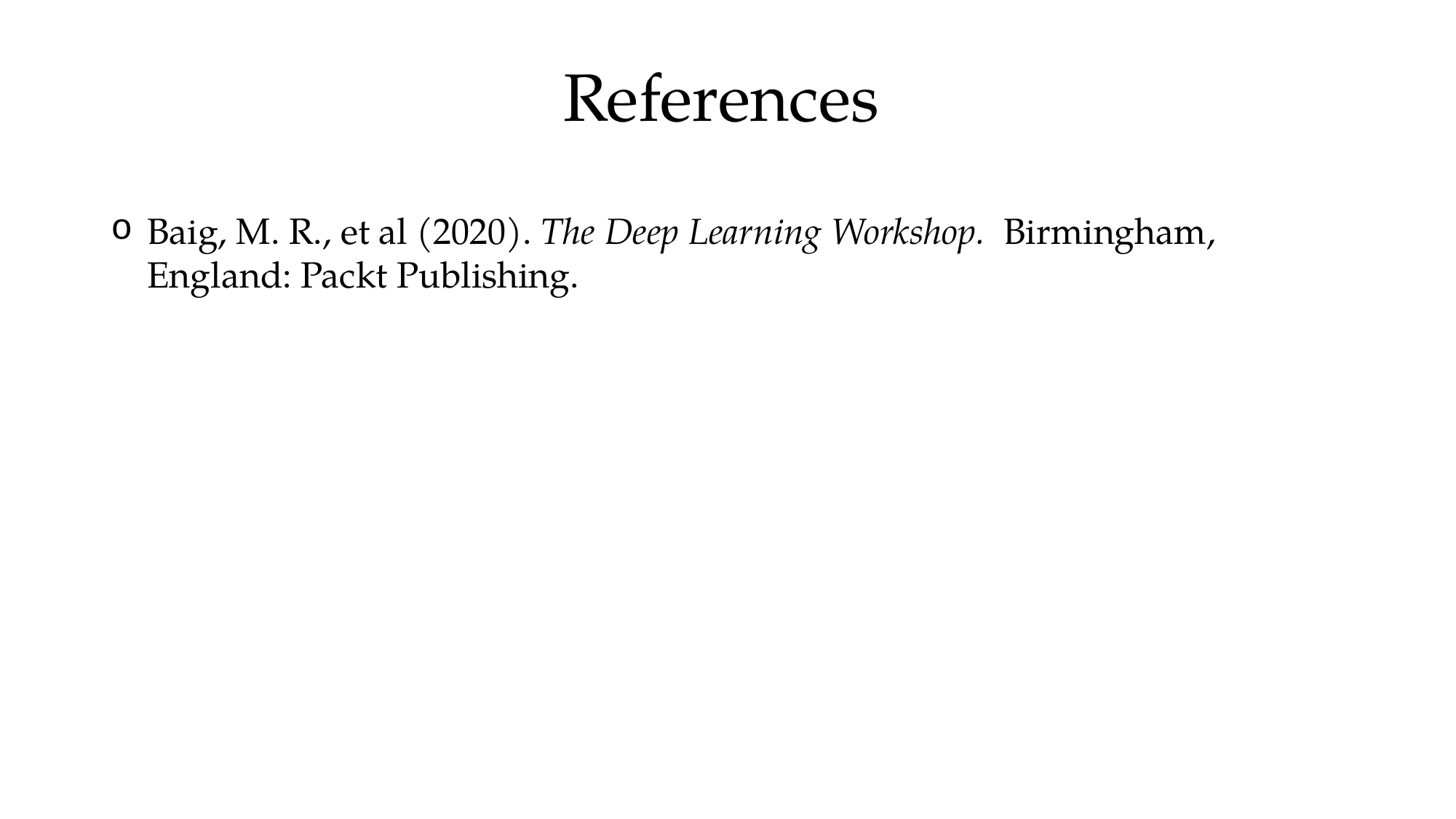

References

 Baig, M. R., et al (2020). The Deep Learning Workshop.  Birmingham,
    England: Packt Publishing.